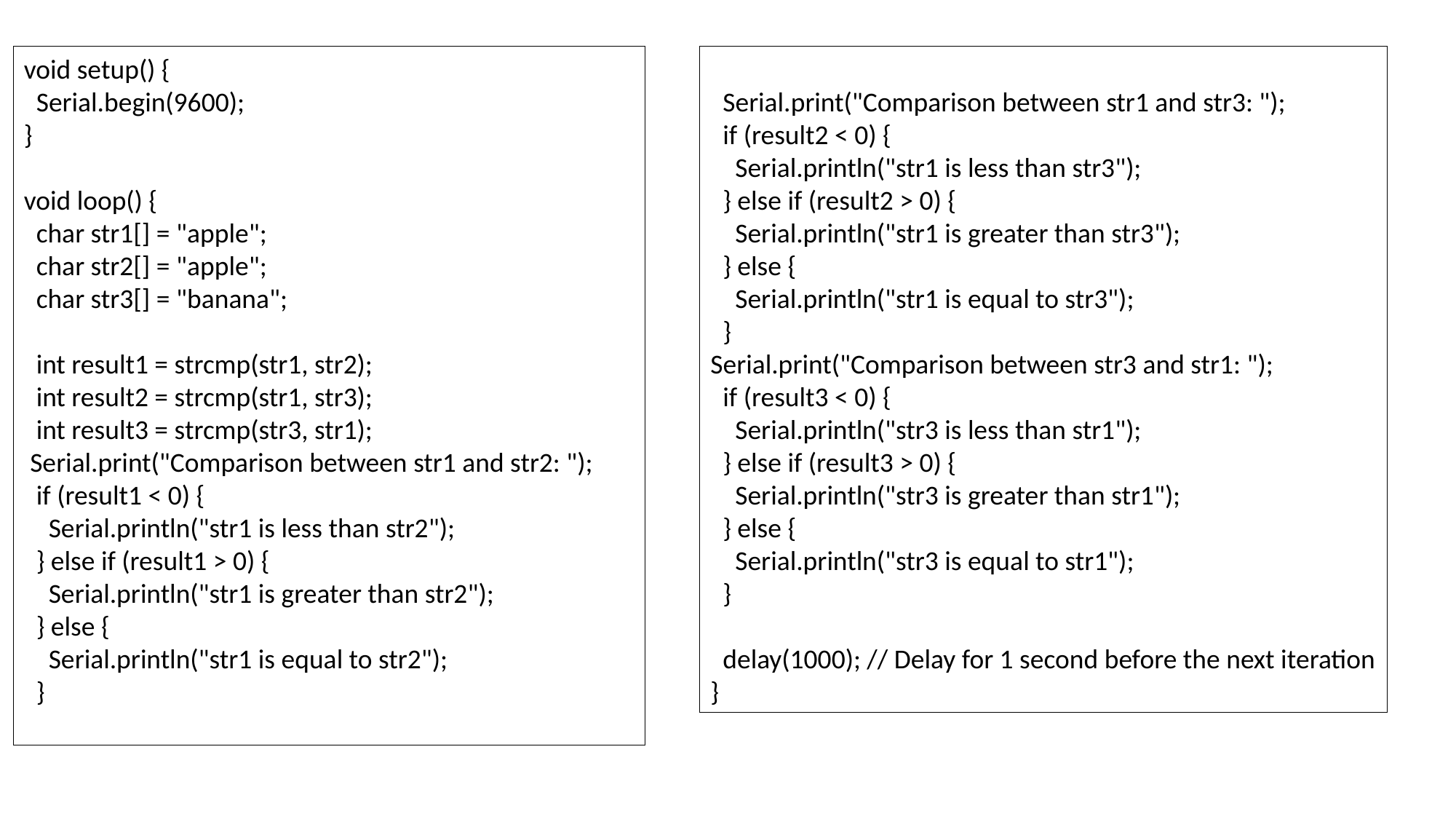

void setup() {
  Serial.begin(9600);
}

void loop() {
  char str1[] = "apple";
  char str2[] = "apple";
  char str3[] = "banana";

  int result1 = strcmp(str1, str2);
  int result2 = strcmp(str1, str3);
  int result3 = strcmp(str3, str1);
 Serial.print("Comparison between str1 and str2: ");
  if (result1 < 0) {
    Serial.println("str1 is less than str2");
  } else if (result1 > 0) {
    Serial.println("str1 is greater than str2");
  } else {
    Serial.println("str1 is equal to str2");
  }

  Serial.print("Comparison between str1 and str3: ");
  if (result2 < 0) {
    Serial.println("str1 is less than str3");
  } else if (result2 > 0) {
    Serial.println("str1 is greater than str3");
  } else {
    Serial.println("str1 is equal to str3");
  }
Serial.print("Comparison between str3 and str1: ");
  if (result3 < 0) {
    Serial.println("str3 is less than str1");
  } else if (result3 > 0) {
    Serial.println("str3 is greater than str1");
  } else {
    Serial.println("str3 is equal to str1");
  }

  delay(1000); // Delay for 1 second before the next iteration
}